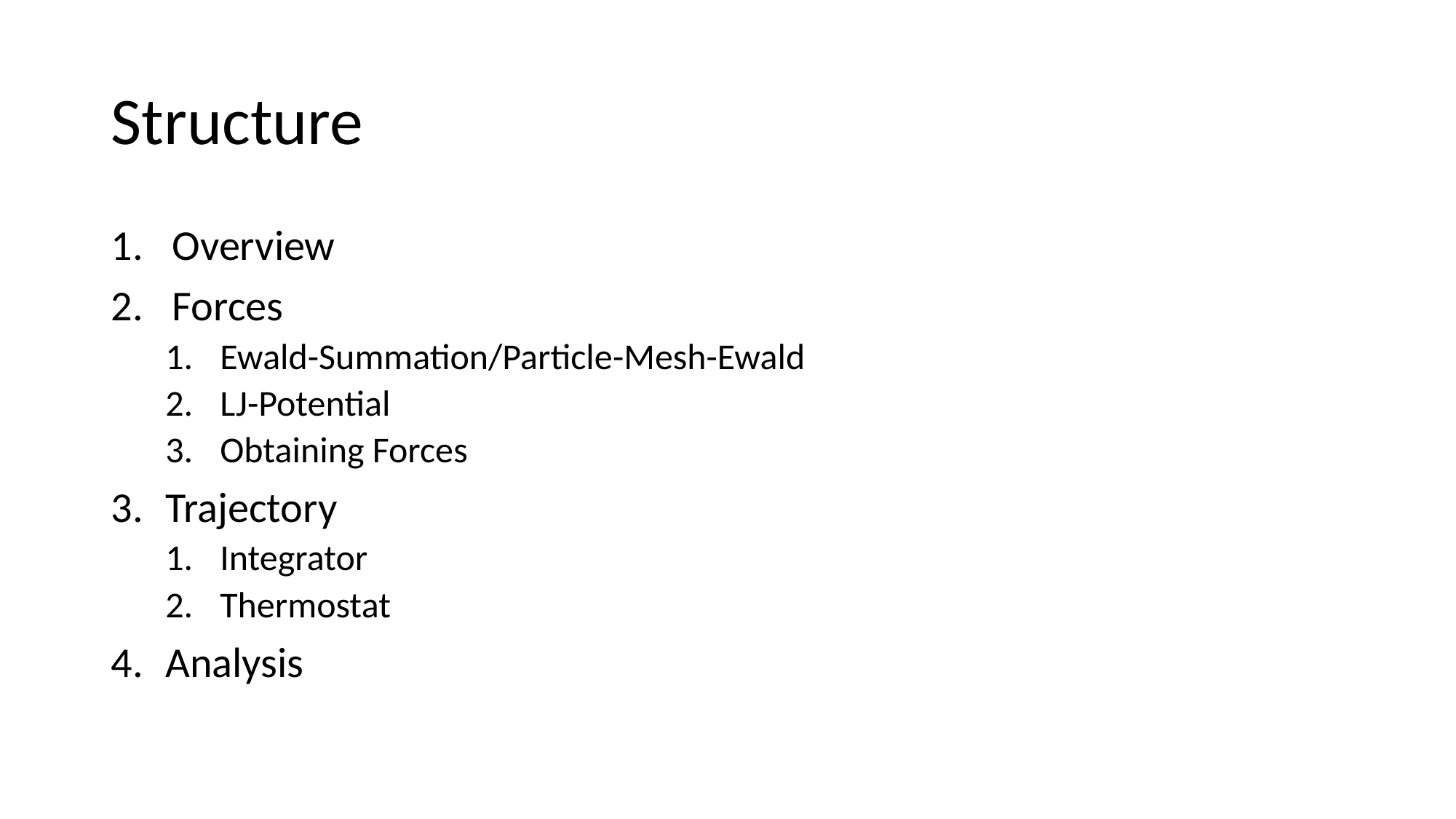

# Structure
Overview
Forces
Ewald-Summation/Particle-Mesh-Ewald
LJ-Potential
Obtaining Forces
Trajectory
Integrator
Thermostat
Analysis